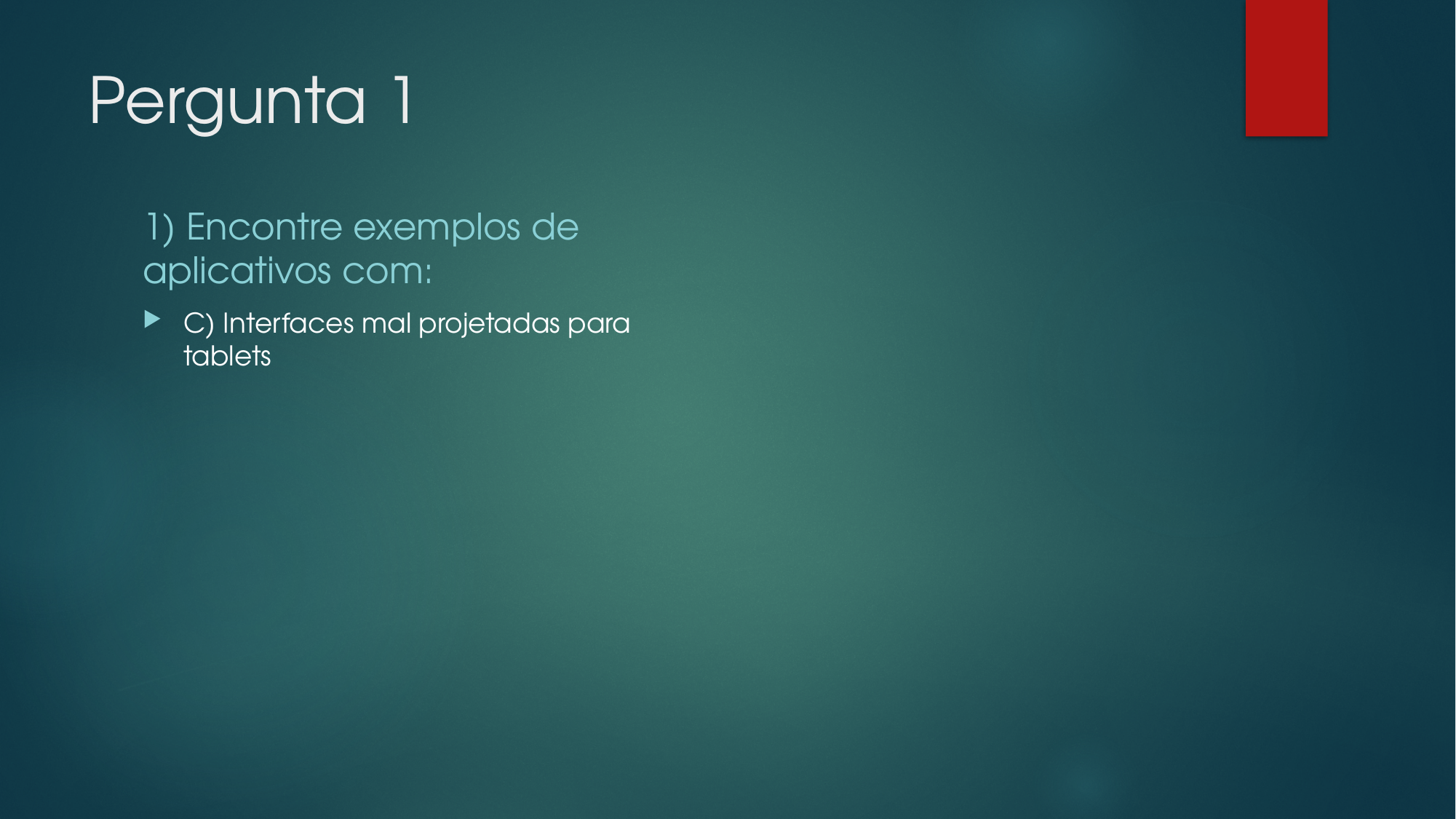

# Pergunta 1
1) Encontre exemplos de aplicativos com:

C) Interfaces mal projetadas para tablets